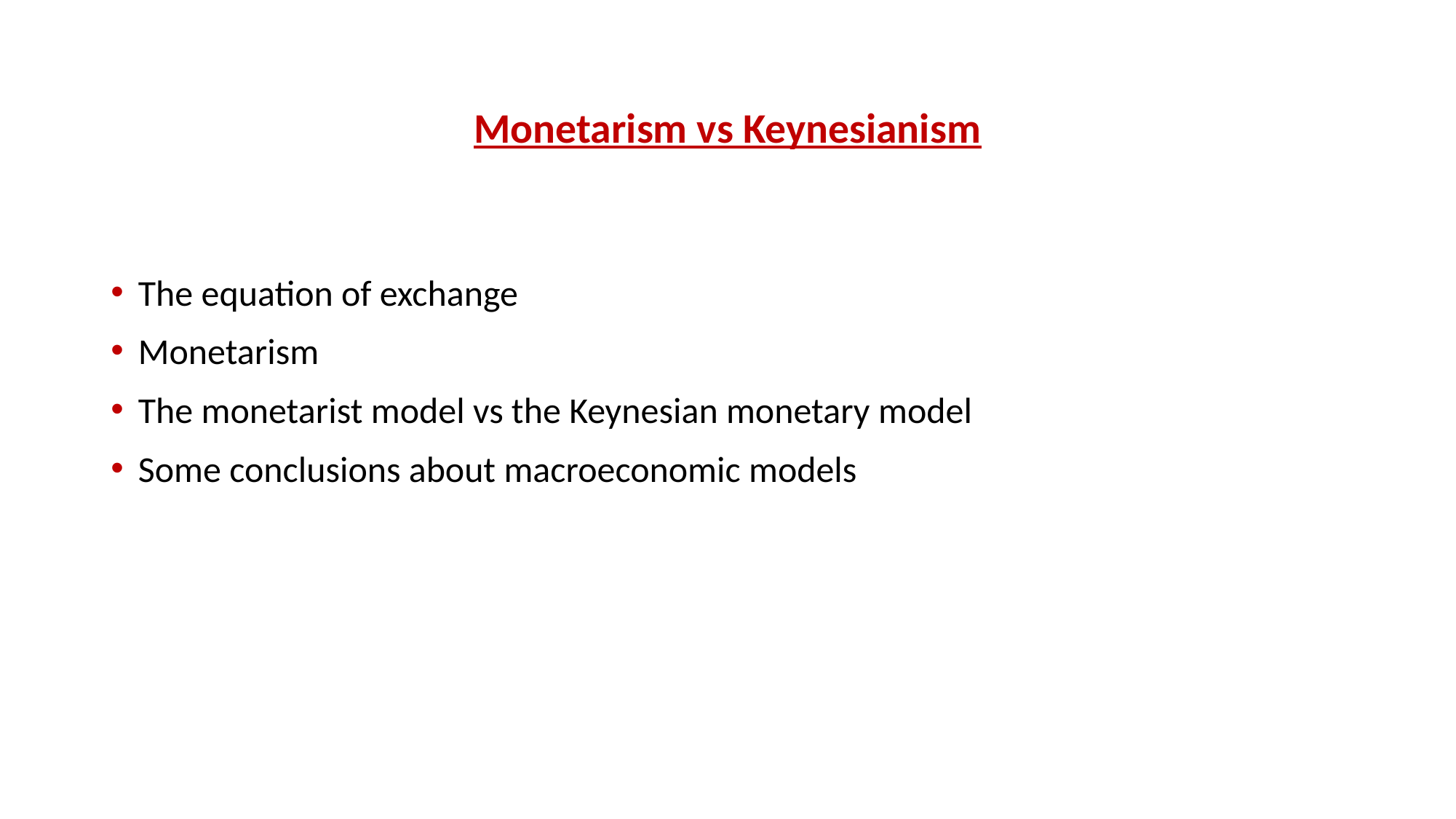

# Monetarism vs Keynesianism
The equation of exchange
Monetarism
The monetarist model vs the Keynesian monetary model
Some conclusions about macroeconomic models